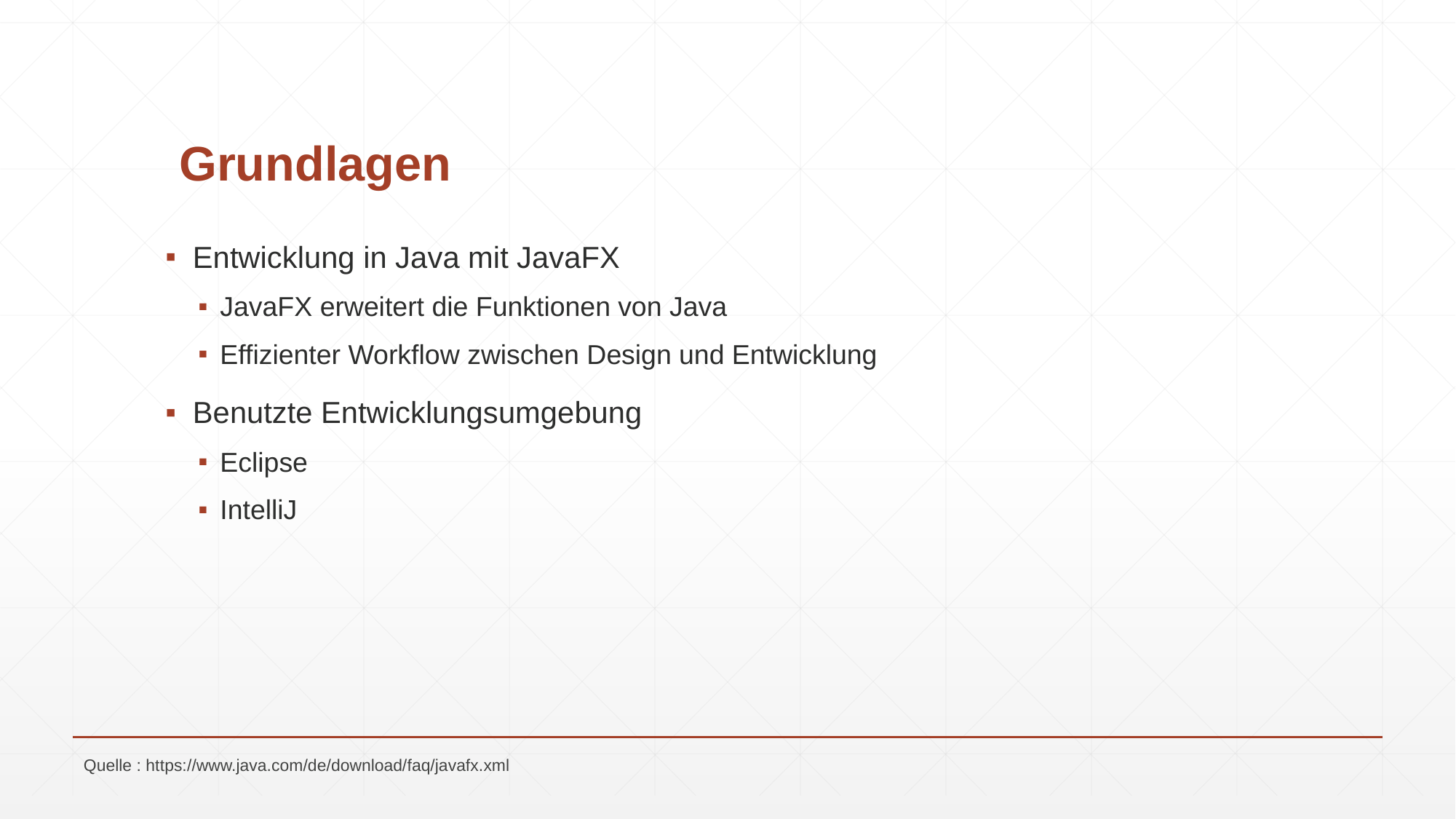

# Grundlagen
Entwicklung in Java mit JavaFX
JavaFX erweitert die Funktionen von Java
Effizienter Workflow zwischen Design und Entwicklung
Benutzte Entwicklungsumgebung
Eclipse
IntelliJ

Quelle : https://www.java.com/de/download/faq/javafx.xml